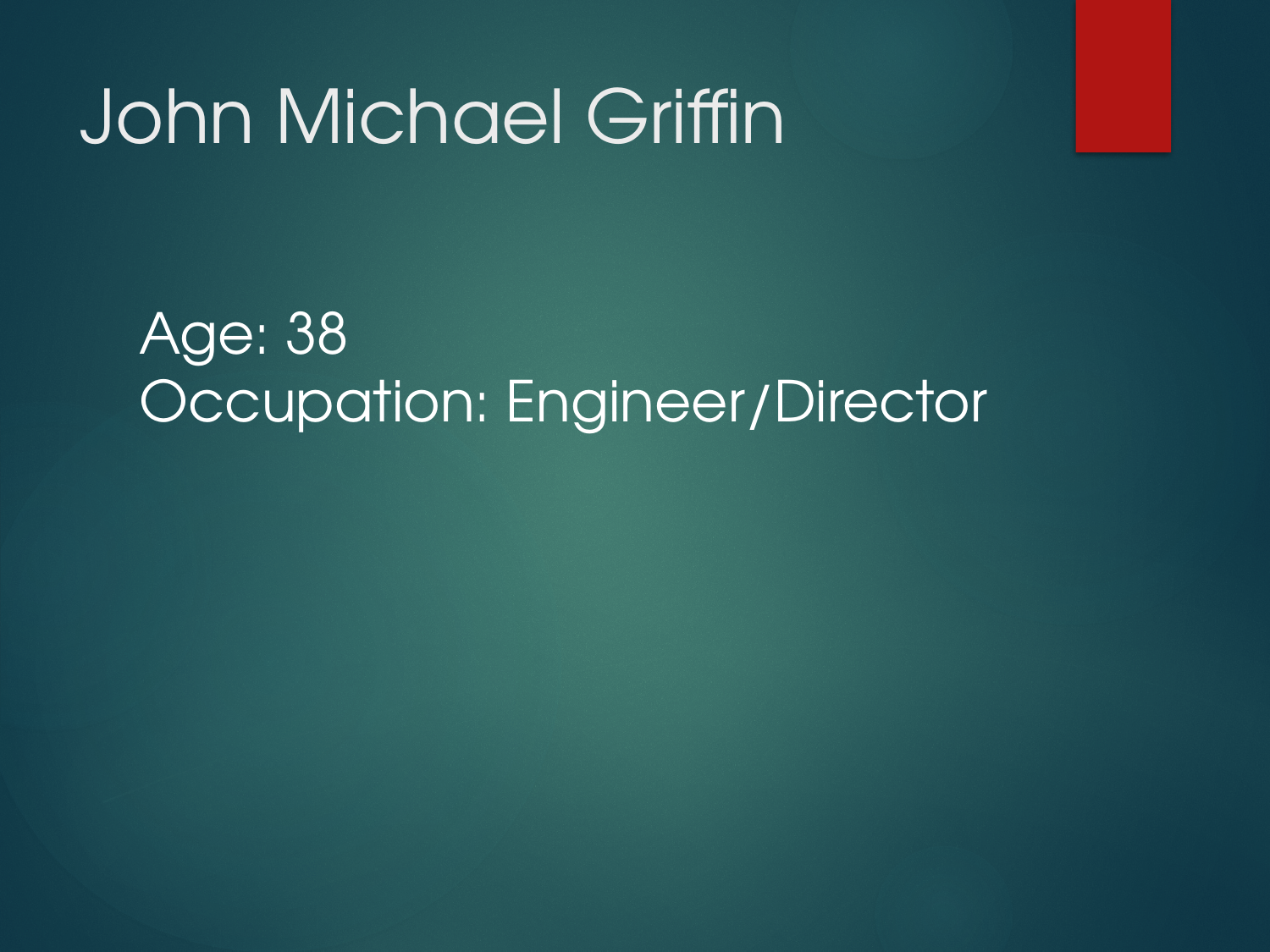

# John Michael Griffin

Age: 38
Occupation: Engineer/Director